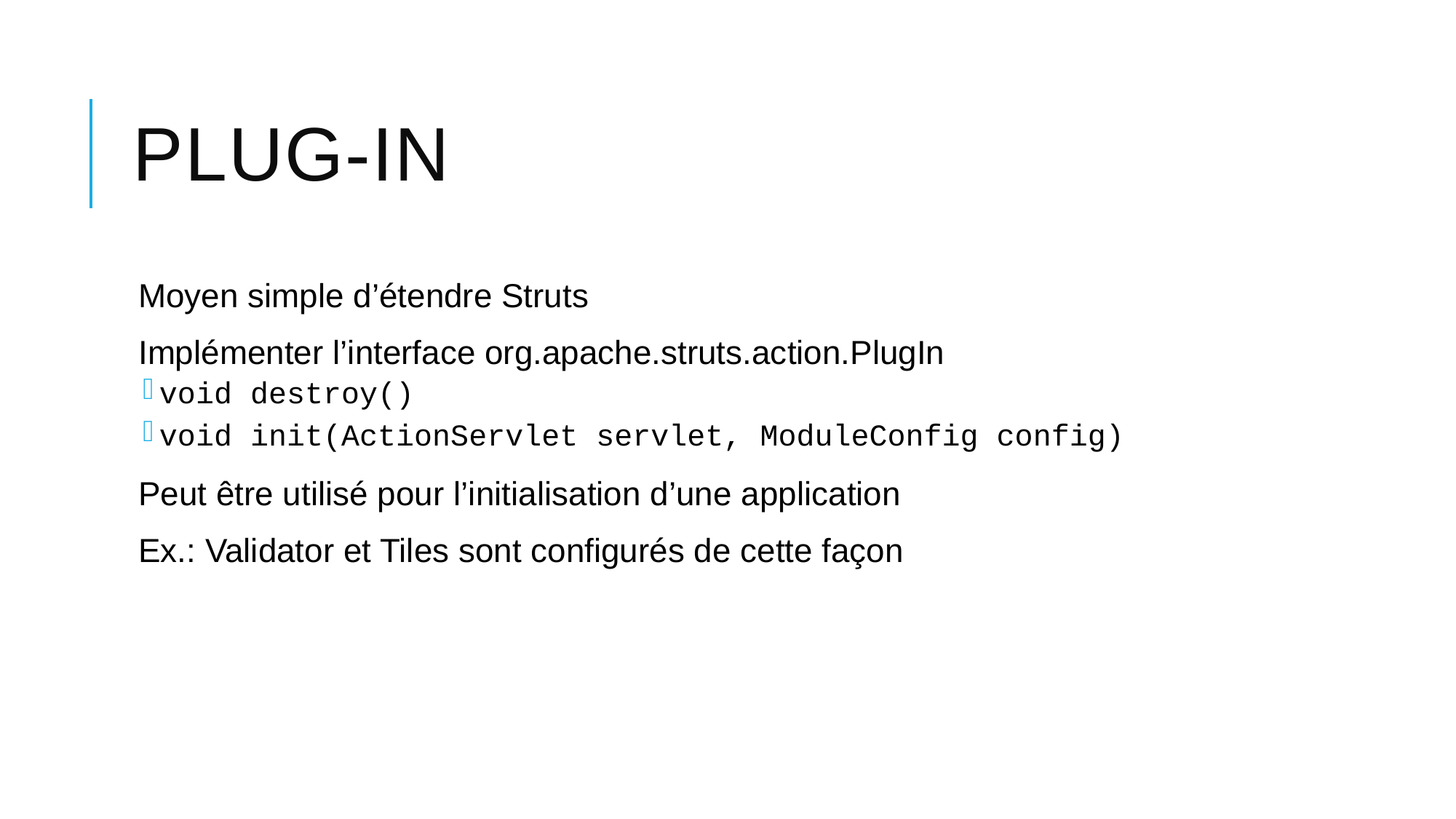

# Plug-in
Moyen simple d’étendre Struts
Implémenter l’interface org.apache.struts.action.PlugIn
void destroy()
void init(ActionServlet servlet, ModuleConfig config)
Peut être utilisé pour l’initialisation d’une application
Ex.: Validator et Tiles sont configurés de cette façon